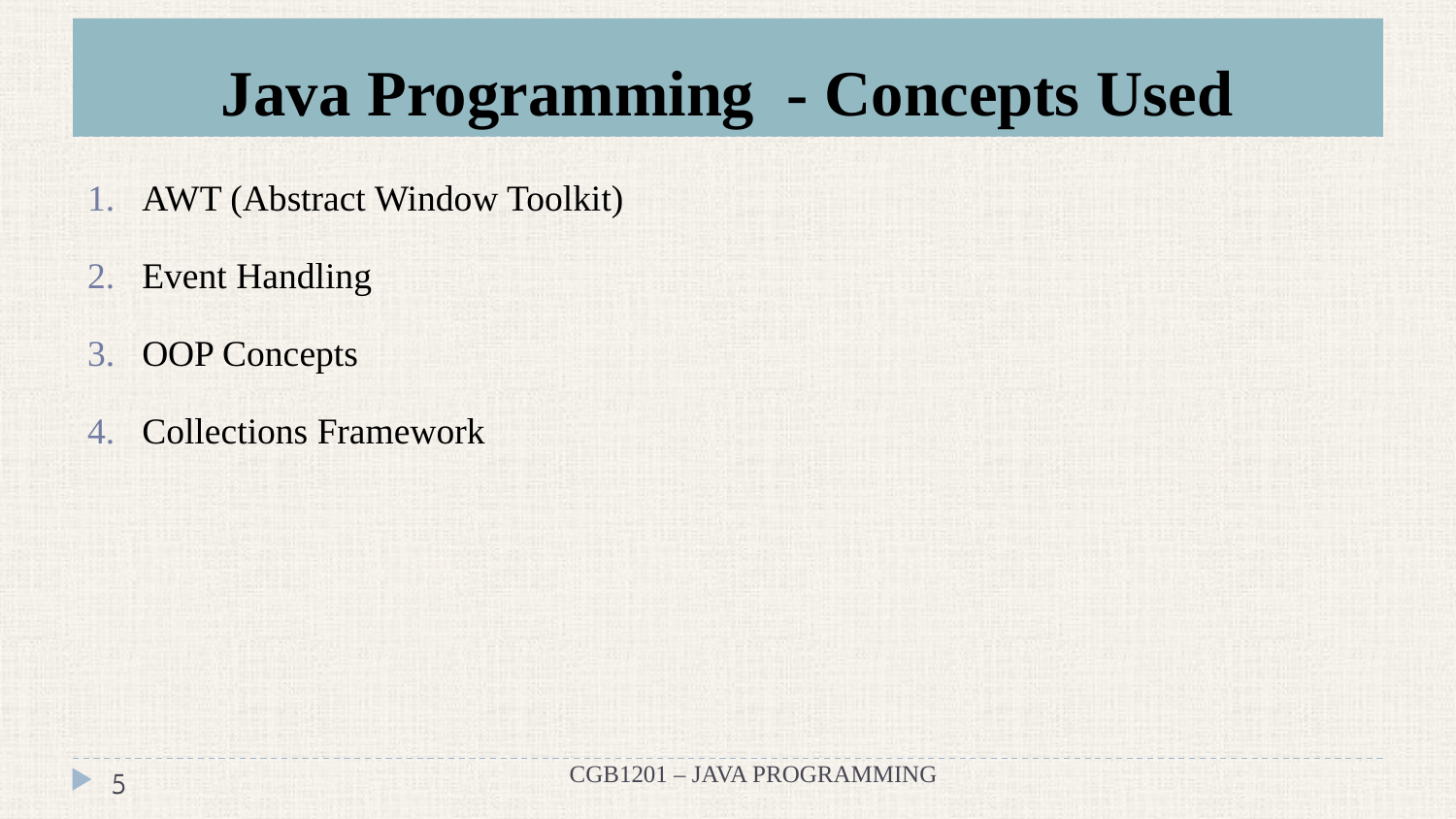

# Java Programming  - Concepts Used
AWT (Abstract Window Toolkit)
Event Handling
OOP Concepts
Collections Framework

CGB1201 – JAVA PROGRAMMING
5